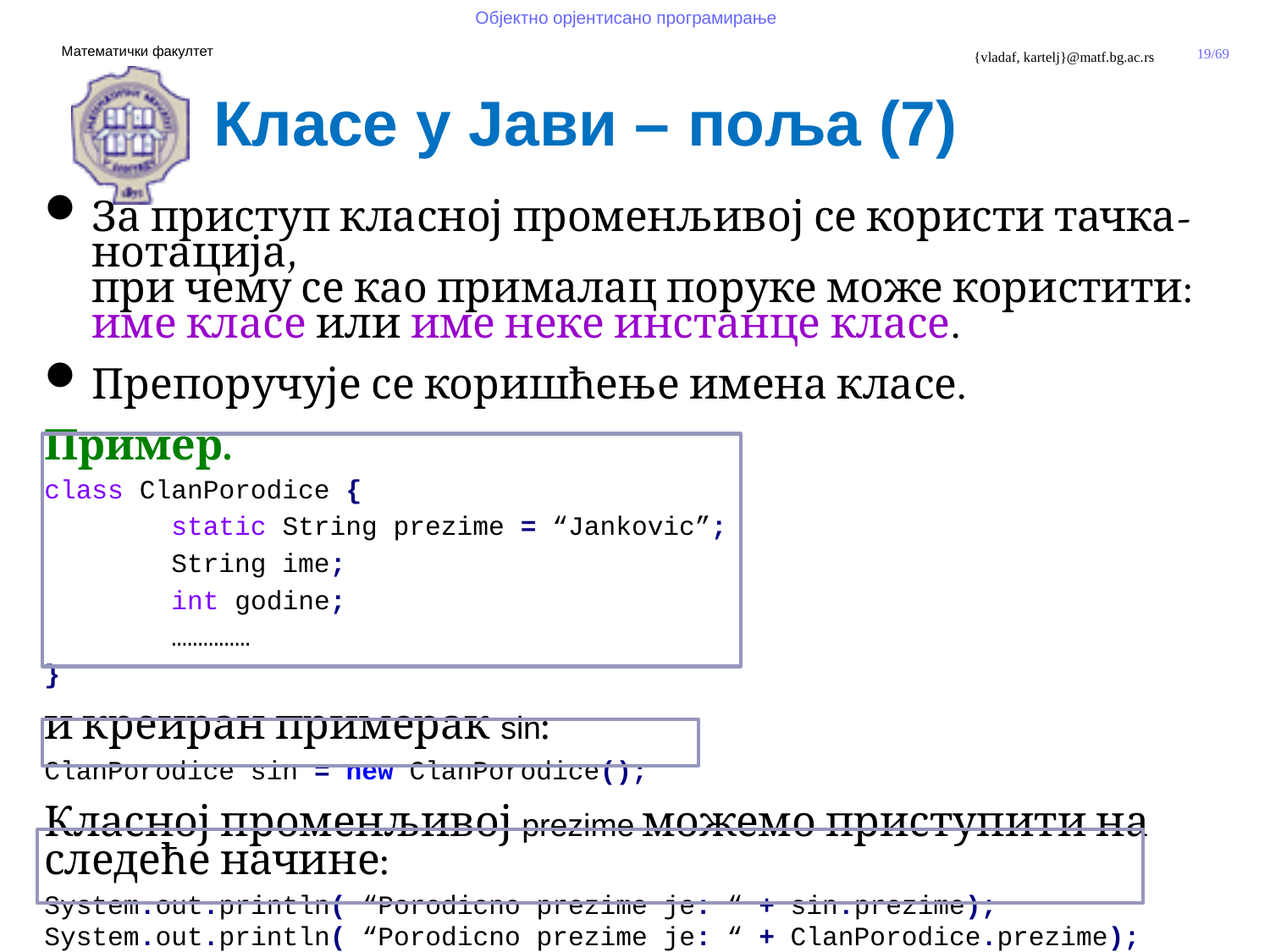

Класе у Јави – поља (7)
За приступ класној променљивој се користи тачка-нотација,
при чему се као прималац поруке може користити:
име класе или име неке инстанце класе.
Препоручује се коришћење имена класе.
Пример.
class ClanPorodice {
	static String prezime = “Jankovic”;
	String ime;
	int godine;
	……………
}
и креиран примерак sin:
ClanPorodice sin = new ClanPorodice();
Класној променљивој prezime можемо приступити на следеће начине:
System.out.println( “Porodicno prezime je: “ + sin.prezime); System.out.println( “Porodicno prezime je: “ + ClanPorodice.prezime);